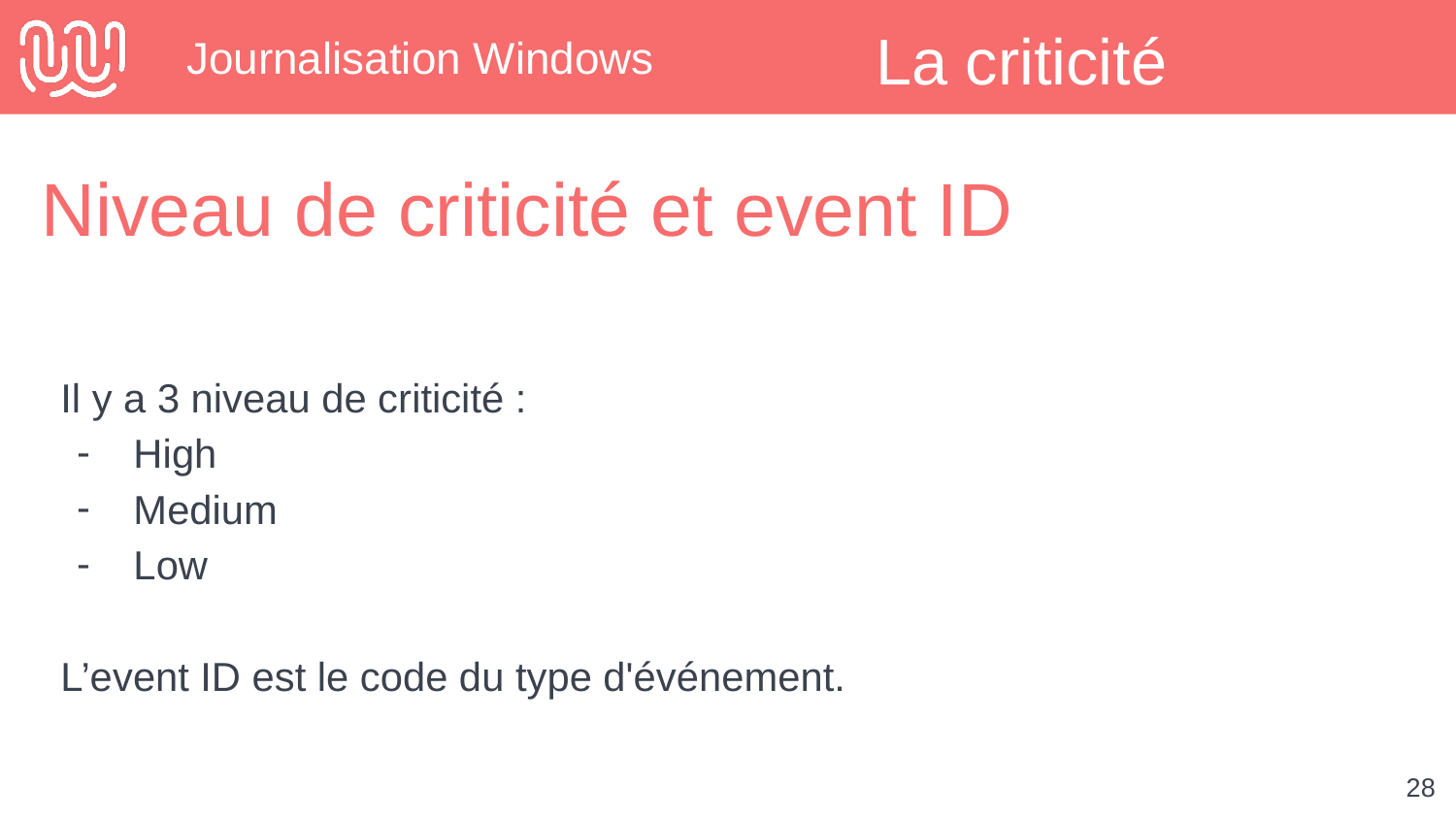

# Journalisation Windows
La criticité
Niveau de criticité et event ID
Il y a 3 niveau de criticité :
High
Medium
Low

L’event ID est le code du type d'événement.
28